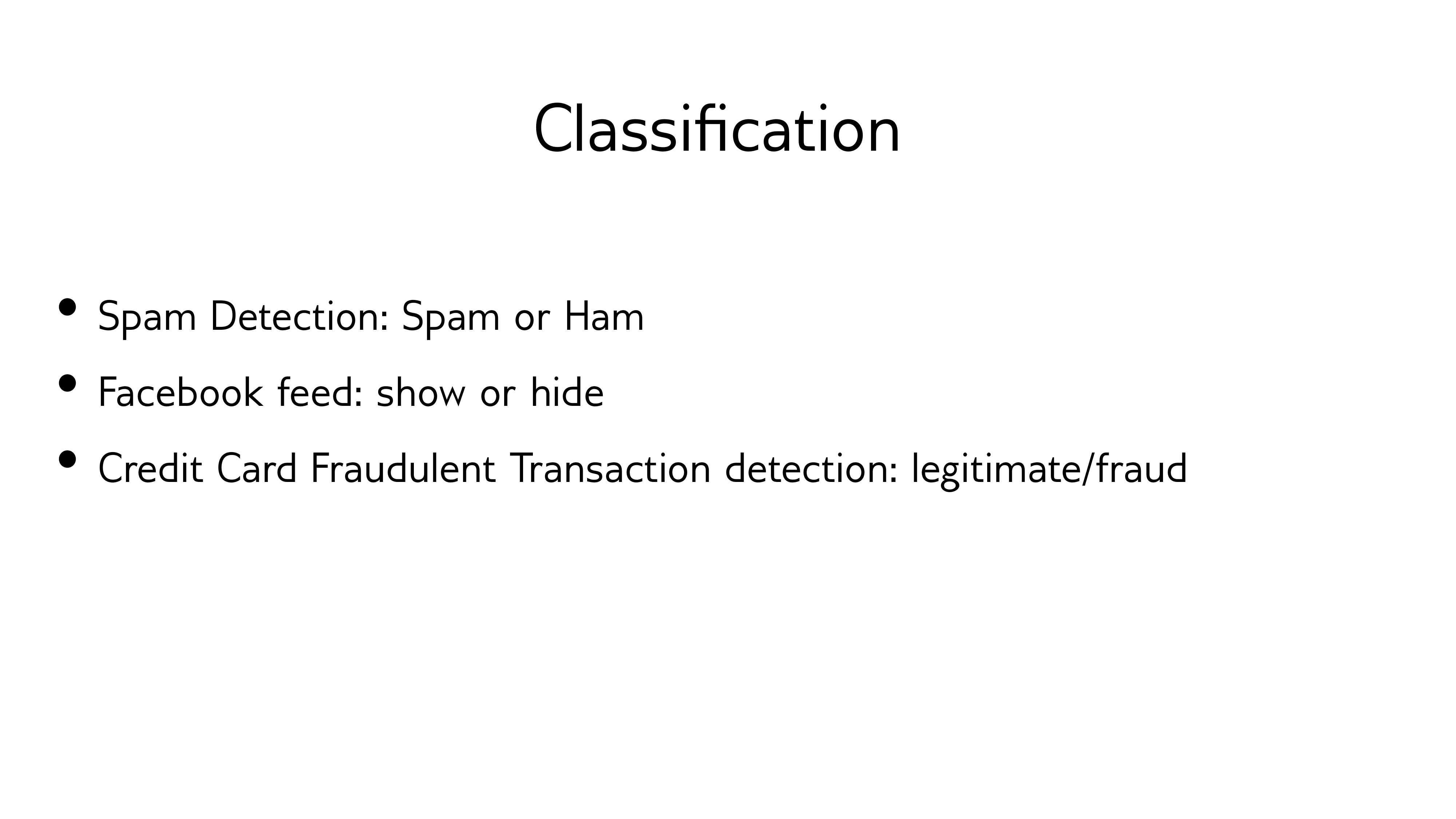

# Classification
Spam Detection: Spam or Ham
Facebook feed: show or hide
Credit Card Fraudulent Transaction detection: legitimate/fraud